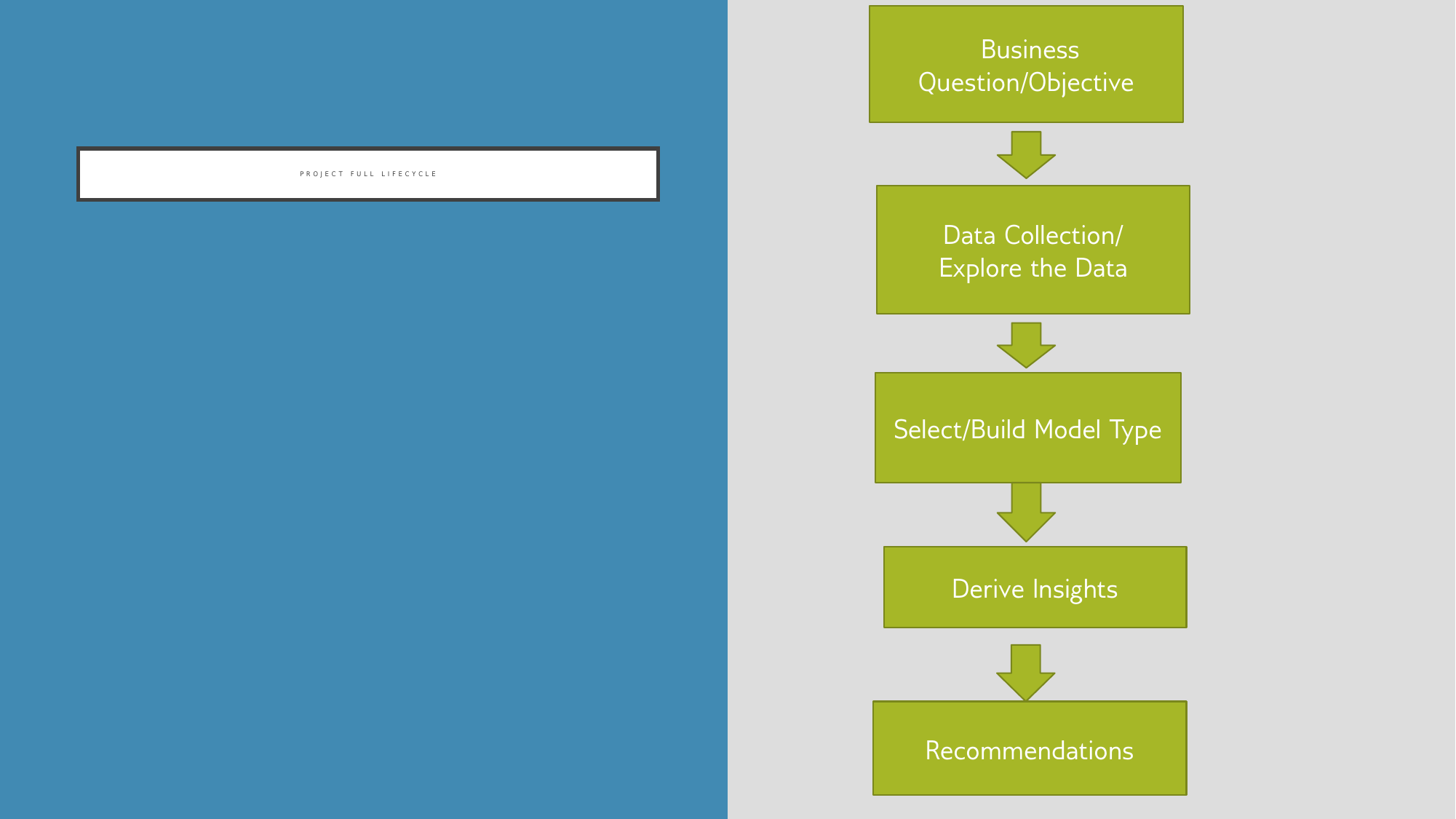

Business Question/Objective

# Project Full lifecycle
Data Collection/
Explore the Data

Select/Build Model Type

Derive Insights

Recommendations